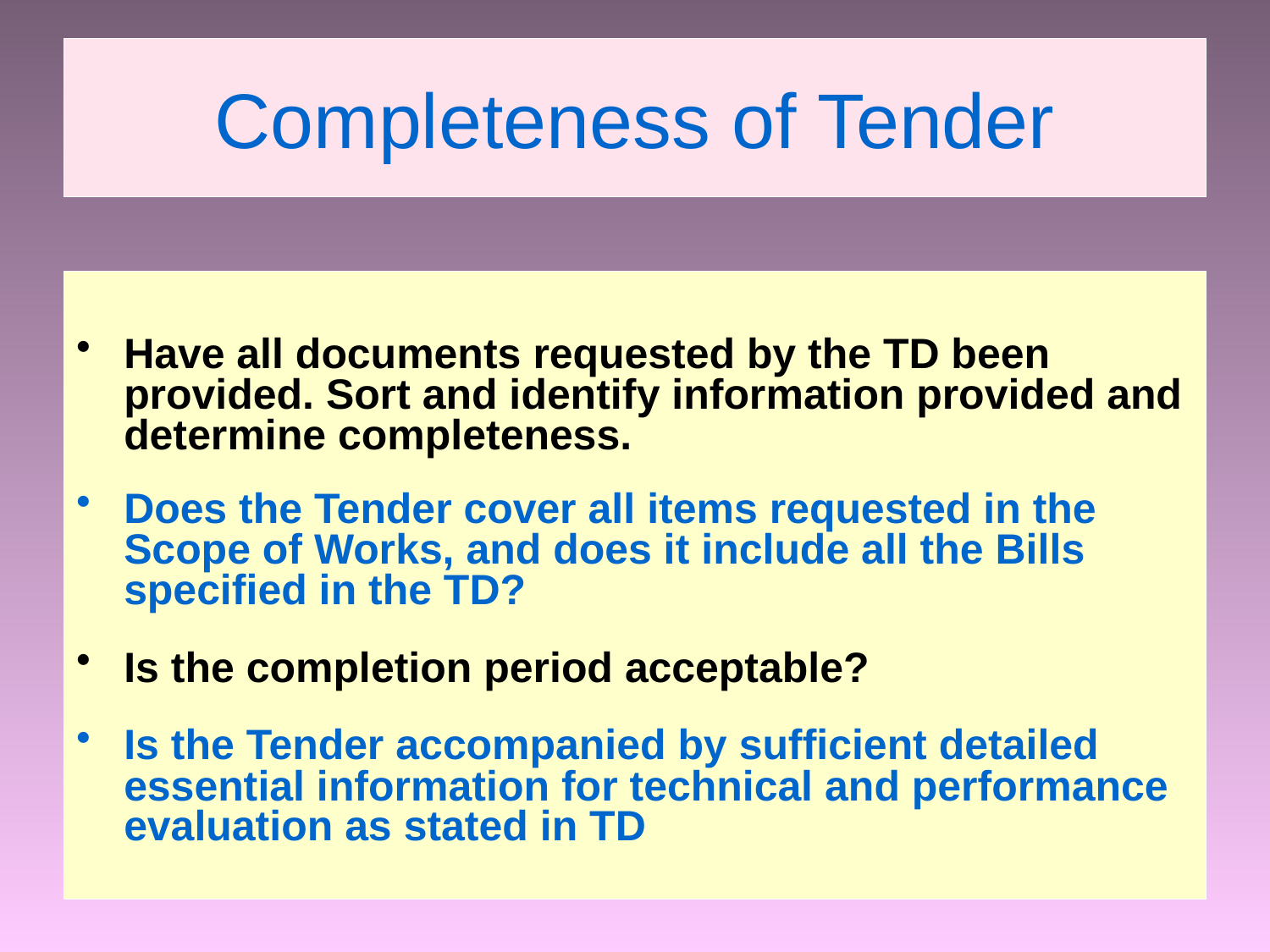

# Completeness of Tender

Have all documents requested by the TD been provided. Sort and identify information provided and determine completeness.

Does the Tender cover all items requested in the Scope of Works, and does it include all the Bills  specified in the TD?

Is the completion period acceptable?

Is the Tender accompanied by sufficient detailed essential information for technical and performance evaluation as stated in TD
25